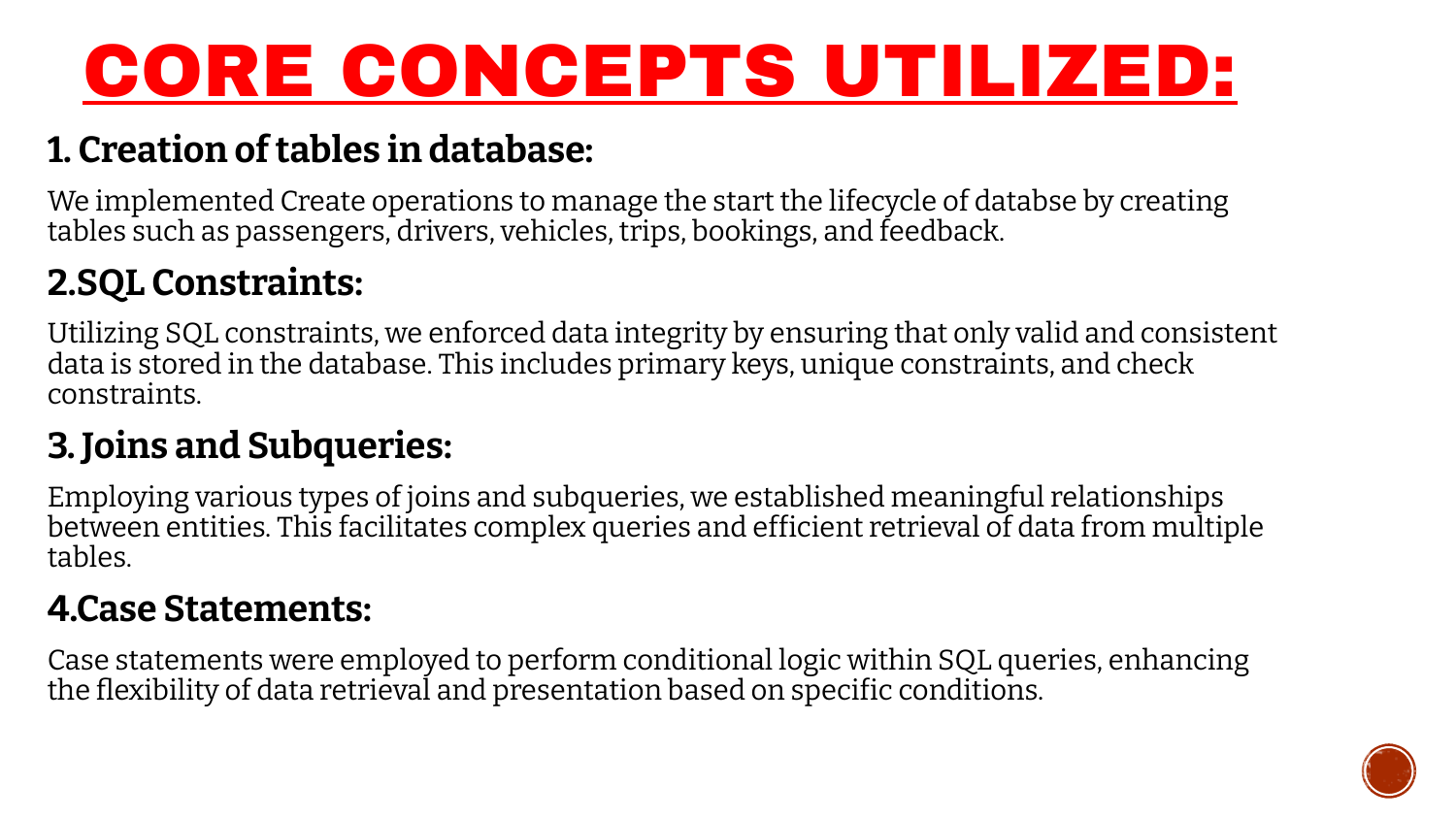

# Core Concepts Utilized:
1. Creation of tables in database:
We implemented Create operations to manage the start the lifecycle of databse by creating tables such as passengers, drivers, vehicles, trips, bookings, and feedback.
2.SQL Constraints:
Utilizing SQL constraints, we enforced data integrity by ensuring that only valid and consistent data is stored in the database. This includes primary keys, unique constraints, and check constraints.
3. Joins and Subqueries:
Employing various types of joins and subqueries, we established meaningful relationships between entities. This facilitates complex queries and efficient retrieval of data from multiple tables.
4.Case Statements:
Case statements were employed to perform conditional logic within SQL queries, enhancing the flexibility of data retrieval and presentation based on specific conditions.